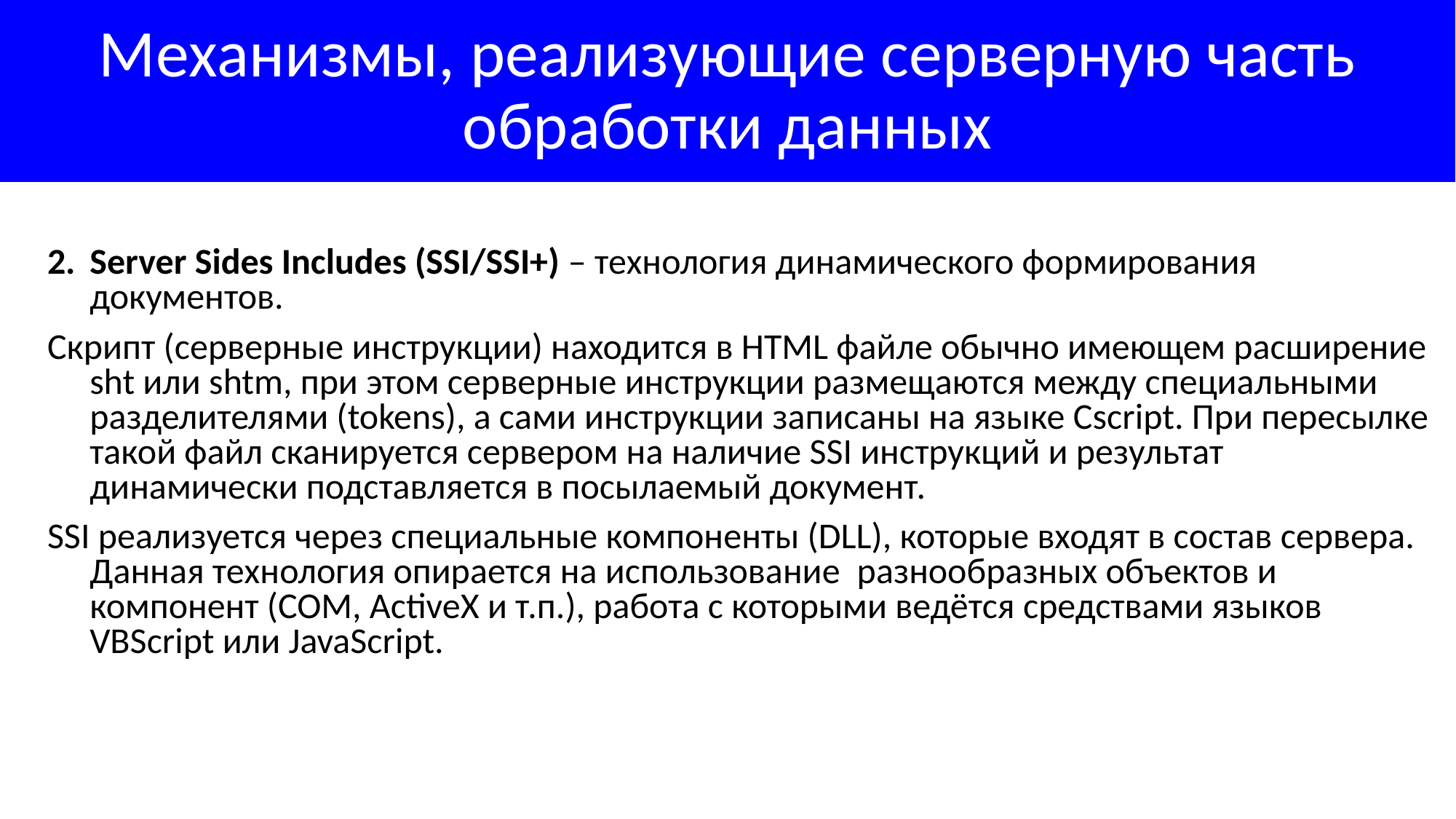

Механизмы, реализующие серверную часть обработки данных

Server Sides Includes (SSI/SSI+) – технология динамического формирования документов.
Скрипт (серверные инструкции) находится в HTML файле обычно имеющем расширение sht или shtm, при этом серверные инструкции размещаются между специальными разделителями (tokens), а сами инструкции записаны на языке Сscript. При пересылке такой файл сканируется сервером на наличие SSI инструкций и результат динамически подставляется в посылаемый документ.
SSI реализуется через специальные компоненты (DLL), которые входят в состав сервера. Данная технология опирается на использование  разнообразных объектов и компонент (COM, ActiveX и т.п.), работа с которыми ведётся средствами языков VBScript или JavaScript.